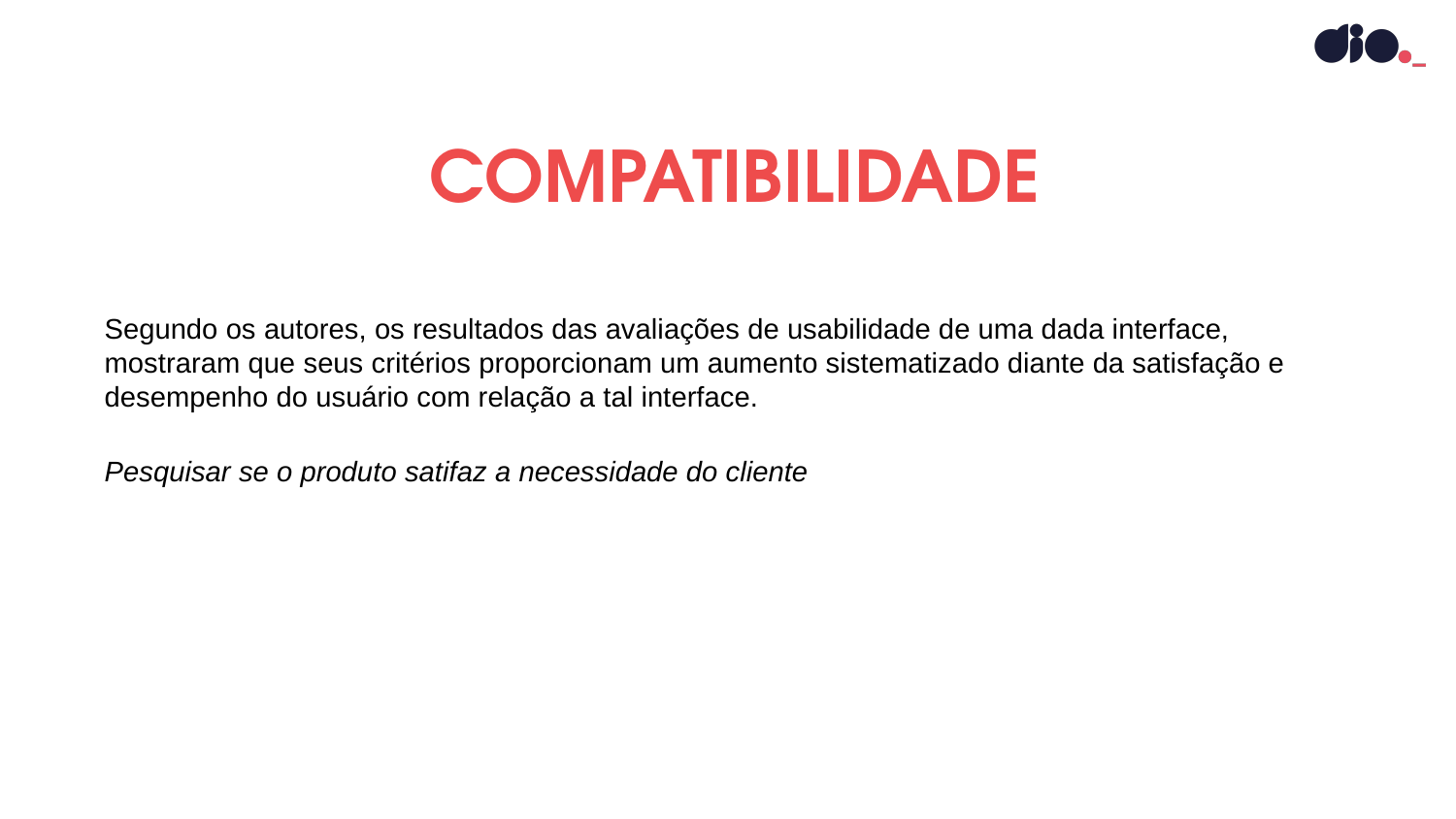

COMPATIBILIDADE
Segundo os autores, os resultados das avaliações de usabilidade de uma dada interface, mostraram que seus critérios proporcionam um aumento sistematizado diante da satisfação e desempenho do usuário com relação a tal interface.
Pesquisar se o produto satifaz a necessidade do cliente